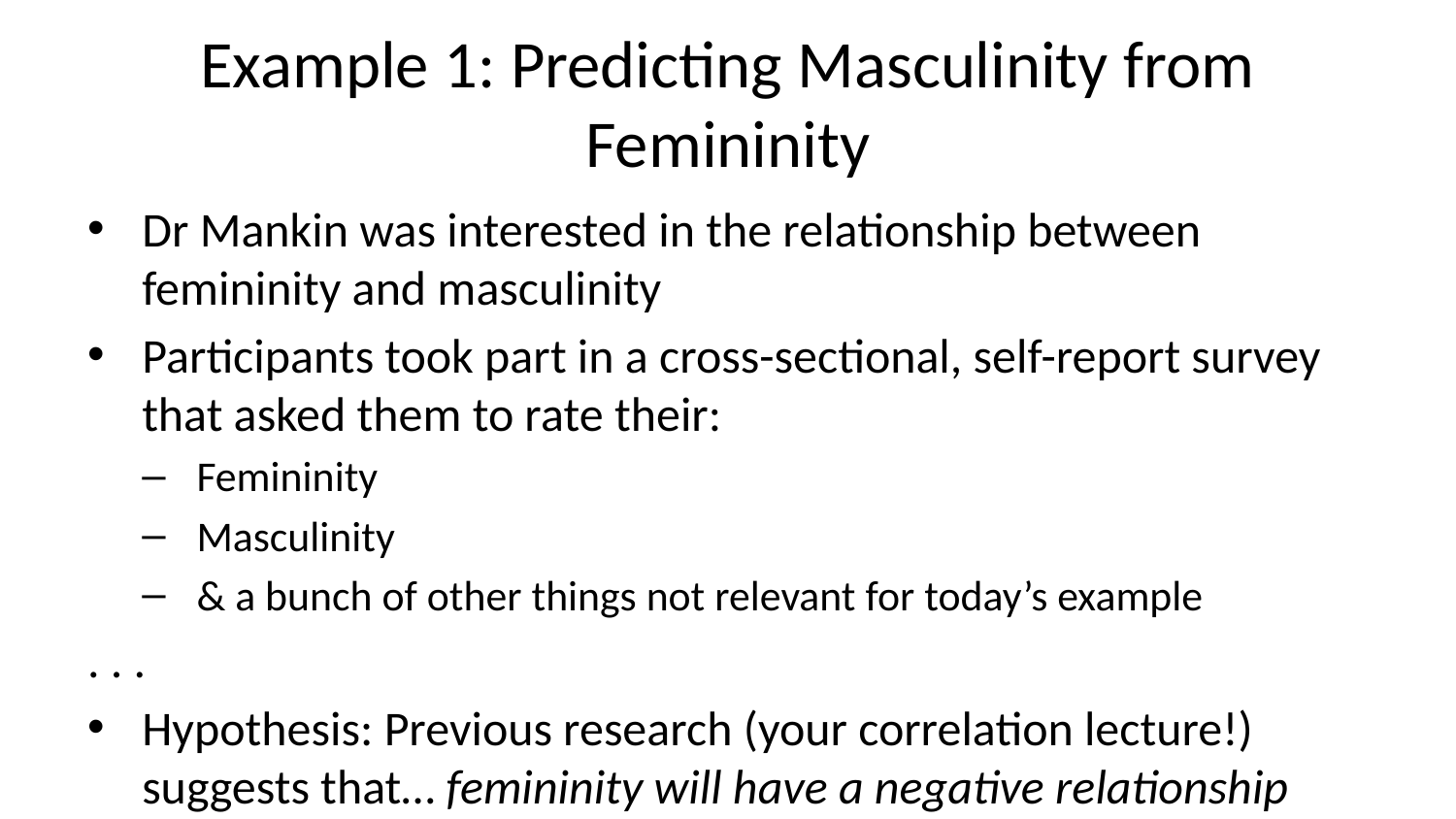

# Example 1: Predicting Masculinity from Femininity
Dr Mankin was interested in the relationship between femininity and masculinity
Participants took part in a cross-sectional, self-report survey that asked them to rate their:
Femininity
Masculinity
& a bunch of other things not relevant for today’s example
. . .
Hypothesis: Previous research (your correlation lecture!) suggests that… femininity will have a negative relationship with masculinity